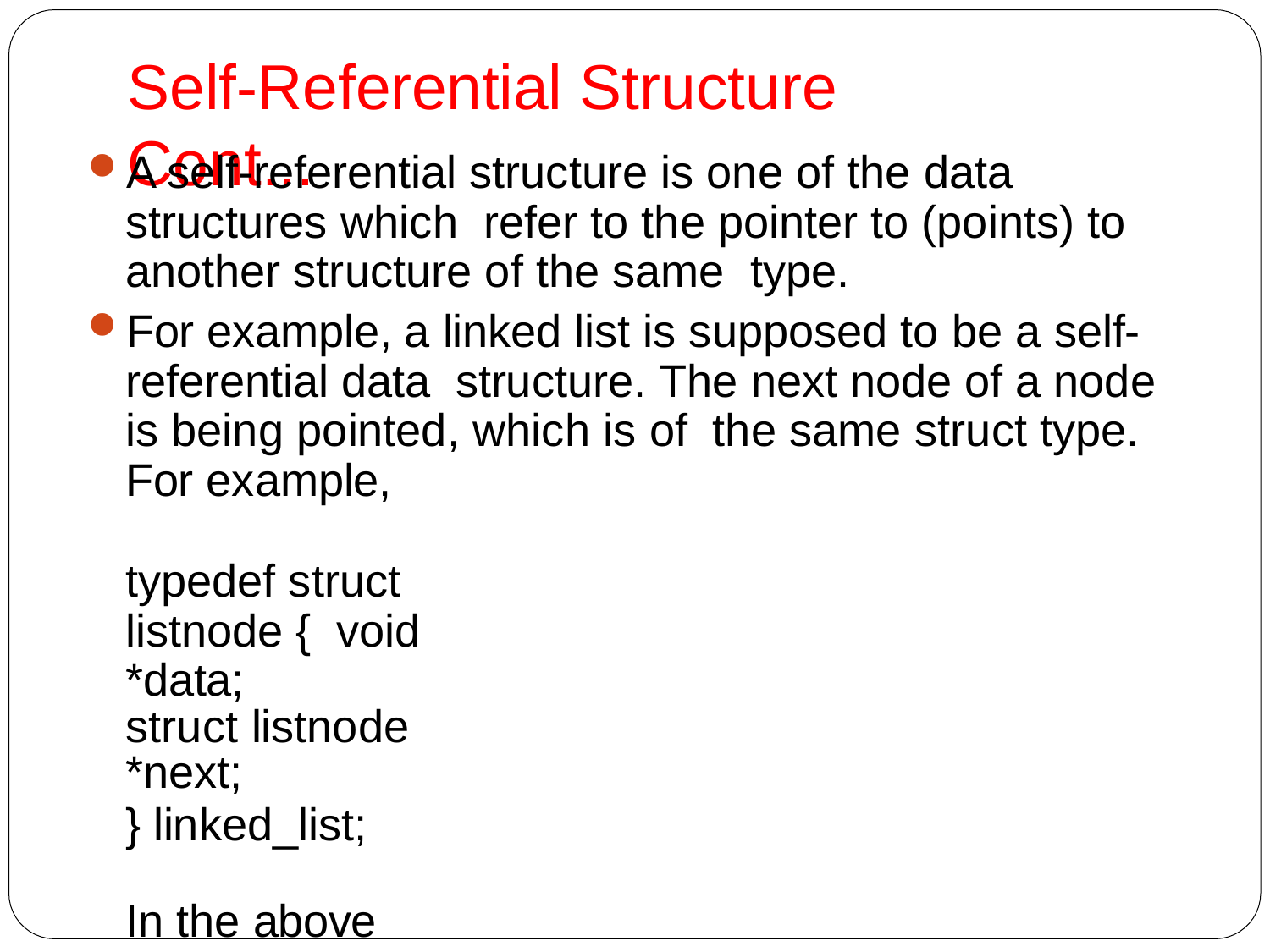

# Self-Referential Structure Cont...
A self-referential structure is one of the data structures which  refer to the pointer to (points) to another structure of the same  type.
For example, a linked list is supposed to be a self-referential data  structure. The next node of a node is being pointed, which is of  the same struct type. For example,

typedef struct listnode {  void *data;
struct listnode *next;
} linked_list;
In the above example, the listnode is a self-referential structure
– because the *next is of the type struct listnode.